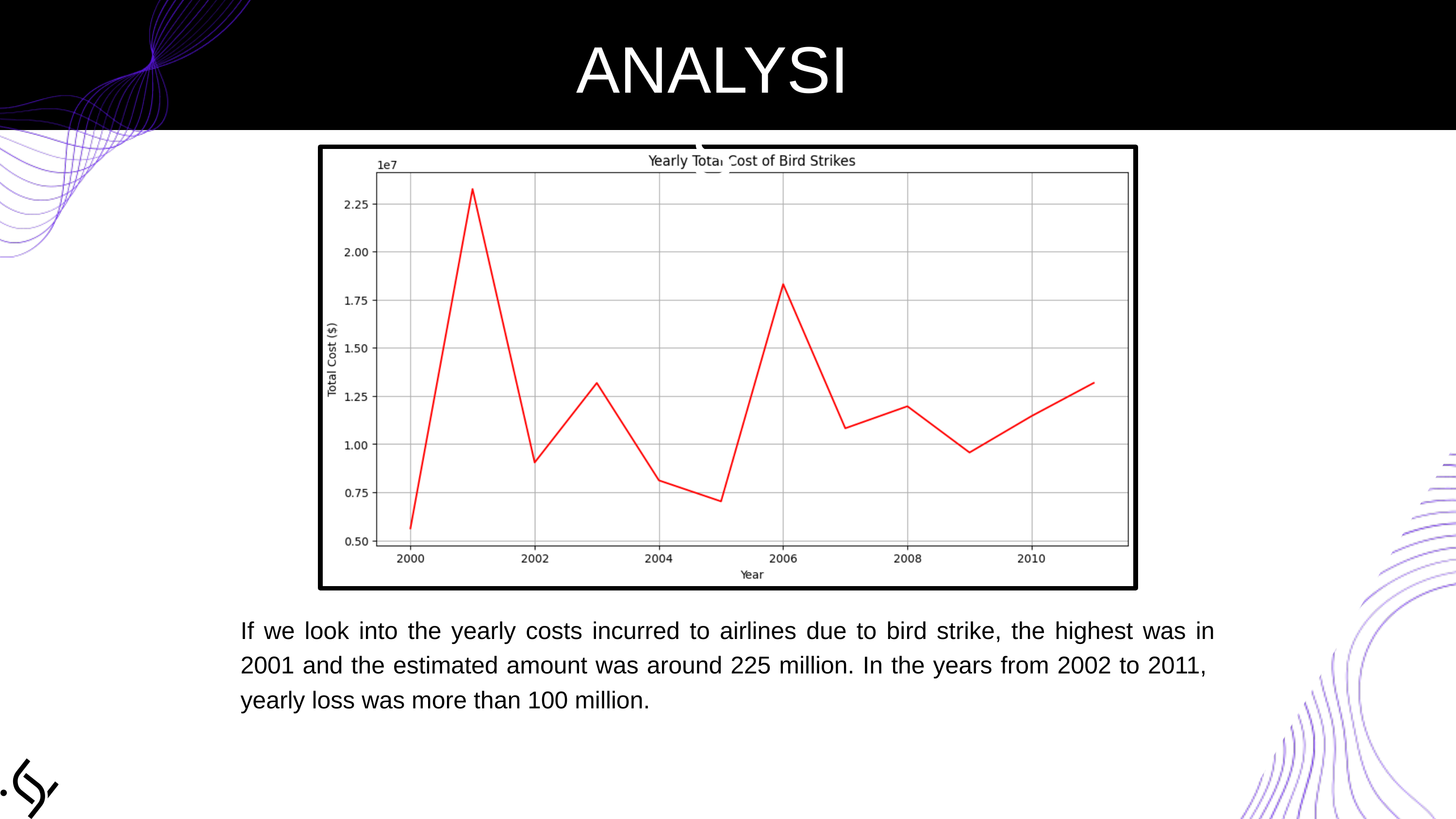

ANALYSIS

If we look into the yearly costs incurred to airlines due to bird strike, the highest was in 2001 and the estimated amount was around 225 million. In the years from 2002 to 2011,  yearly loss was more than 100 million.